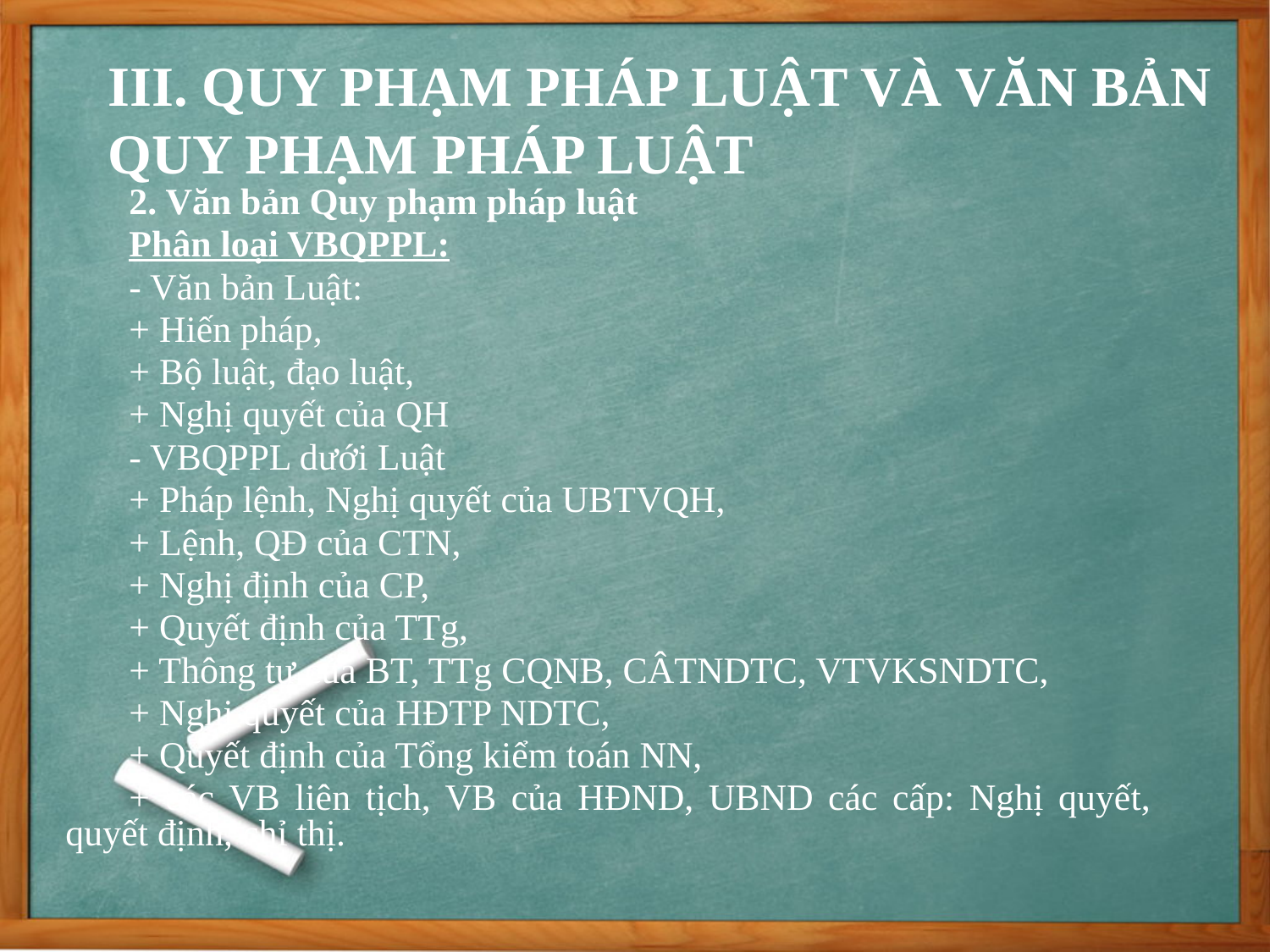

III. QUY PHẠM PHÁP LUẬT VÀ VĂN BẢN QUY PHẠM PHÁP LUẬT
2. Văn bản Quy phạm pháp luật
Phân loại VBQPPL:
- Văn bản Luật:
+ Hiến pháp,
+ Bộ luật, đạo luật,
+ Nghị quyết của QH
- VBQPPL dưới Luật
+ Pháp lệnh, Nghị quyết của UBTVQH,
+ Lệnh, QĐ của CTN,
+ Nghị định của CP,
+ Quyết định của TTg,
+ Thông tư của BT, TTg CQNB, CÂTNDTC, VTVKSNDTC,
+ Nghị quyết của HĐTP NDTC,
+ Quyết định của Tổng kiểm toán NN,
+ các VB liên tịch, VB của HĐND, UBND các cấp: Nghị quyết, quyết định, chỉ thị.